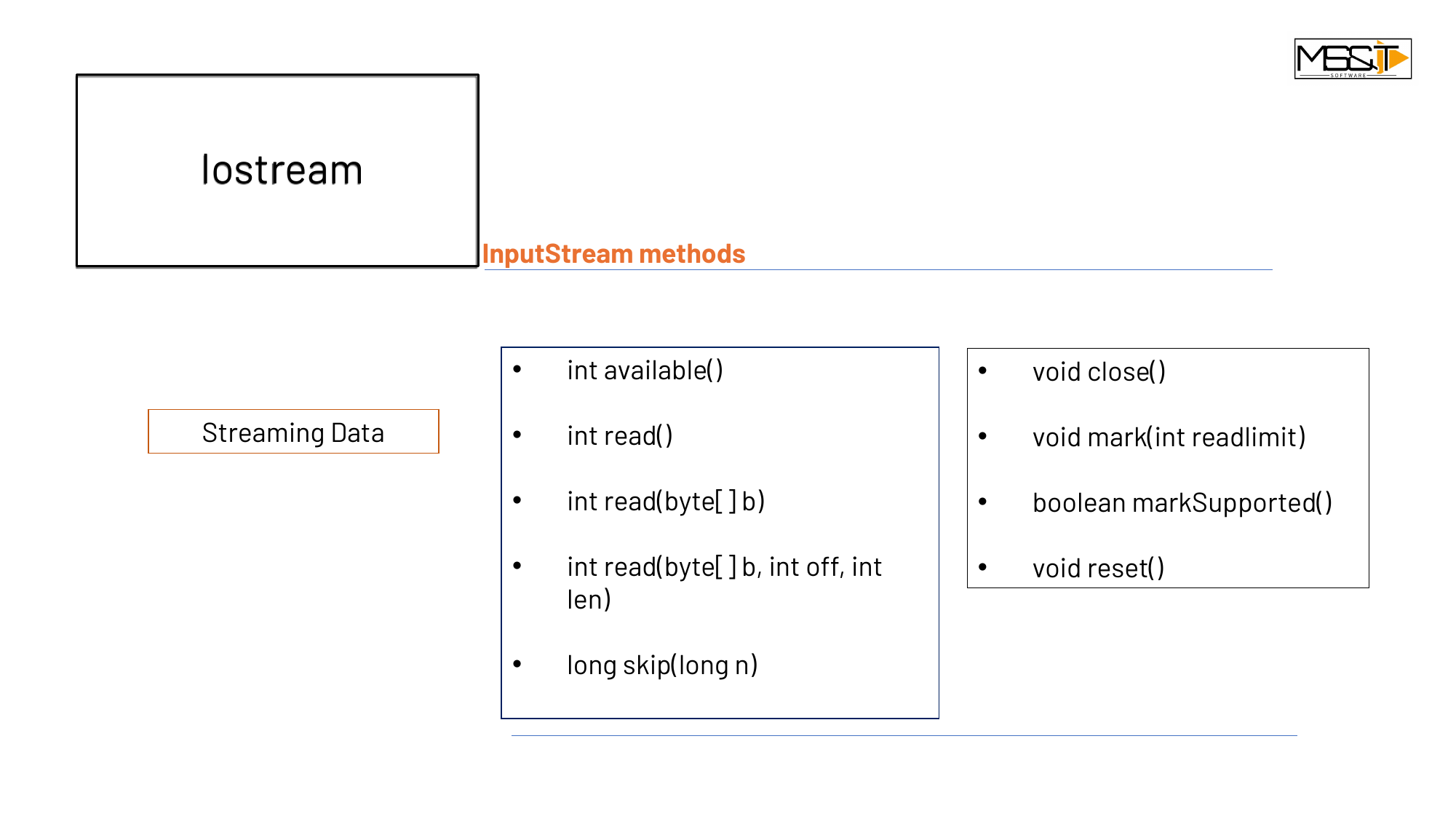

InputStream methods
int available()

int read()

int read(byte[] b)

int read(byte[] b, int off, int len)

long skip(long n)

void close()

void mark(int readlimit)

boolean markSupported()

void reset()
Streaming Data